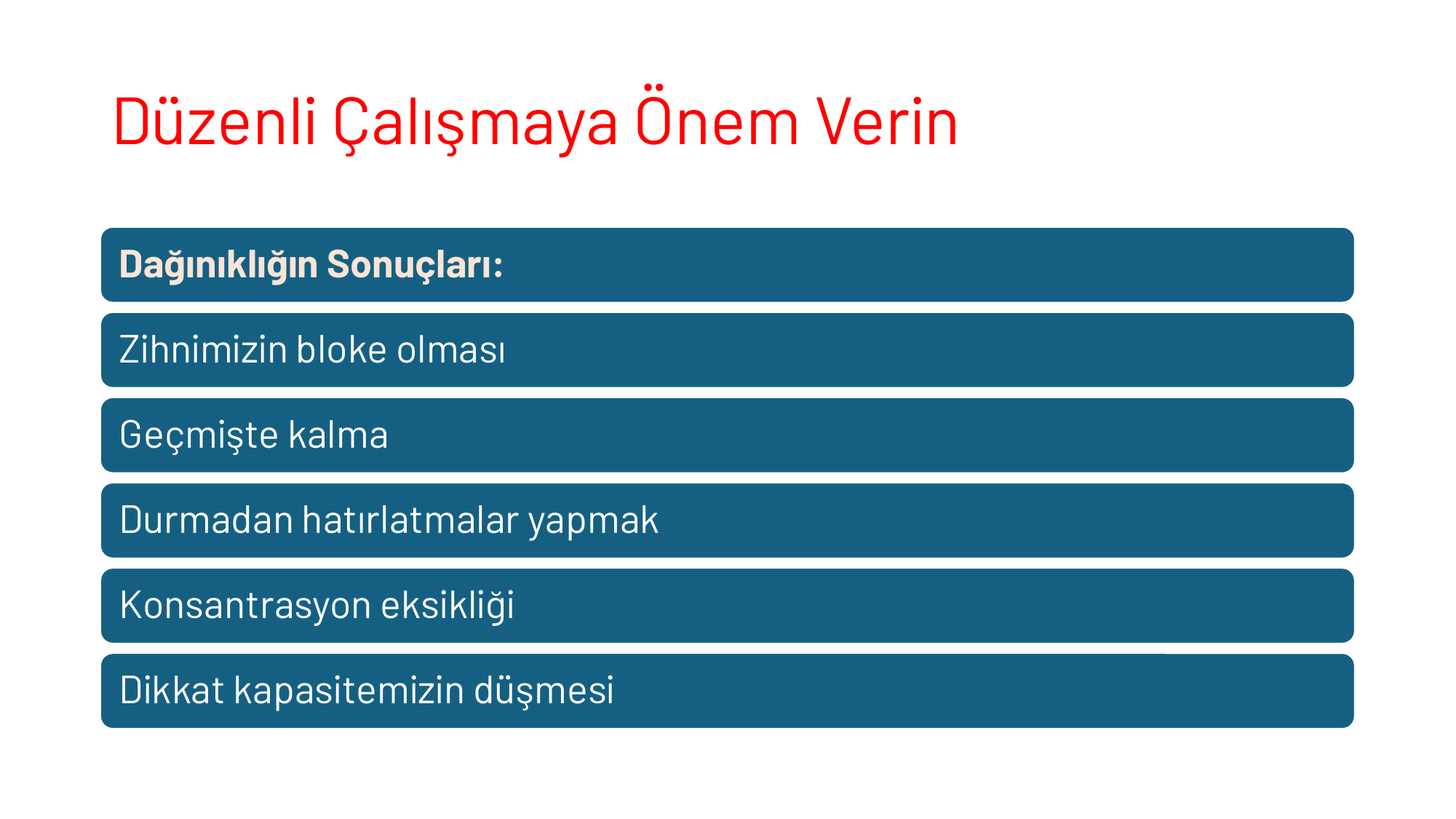

# Düzenli Çalışmaya Önem Verin
Dağınıklığın Sonuçları:
Zihnimizin bloke olması
Geçmişte kalma
Durmadan hatırlatmalar yapmak
Konsantrasyon eksikliği
Dikkat kapasitemizin düşmesi